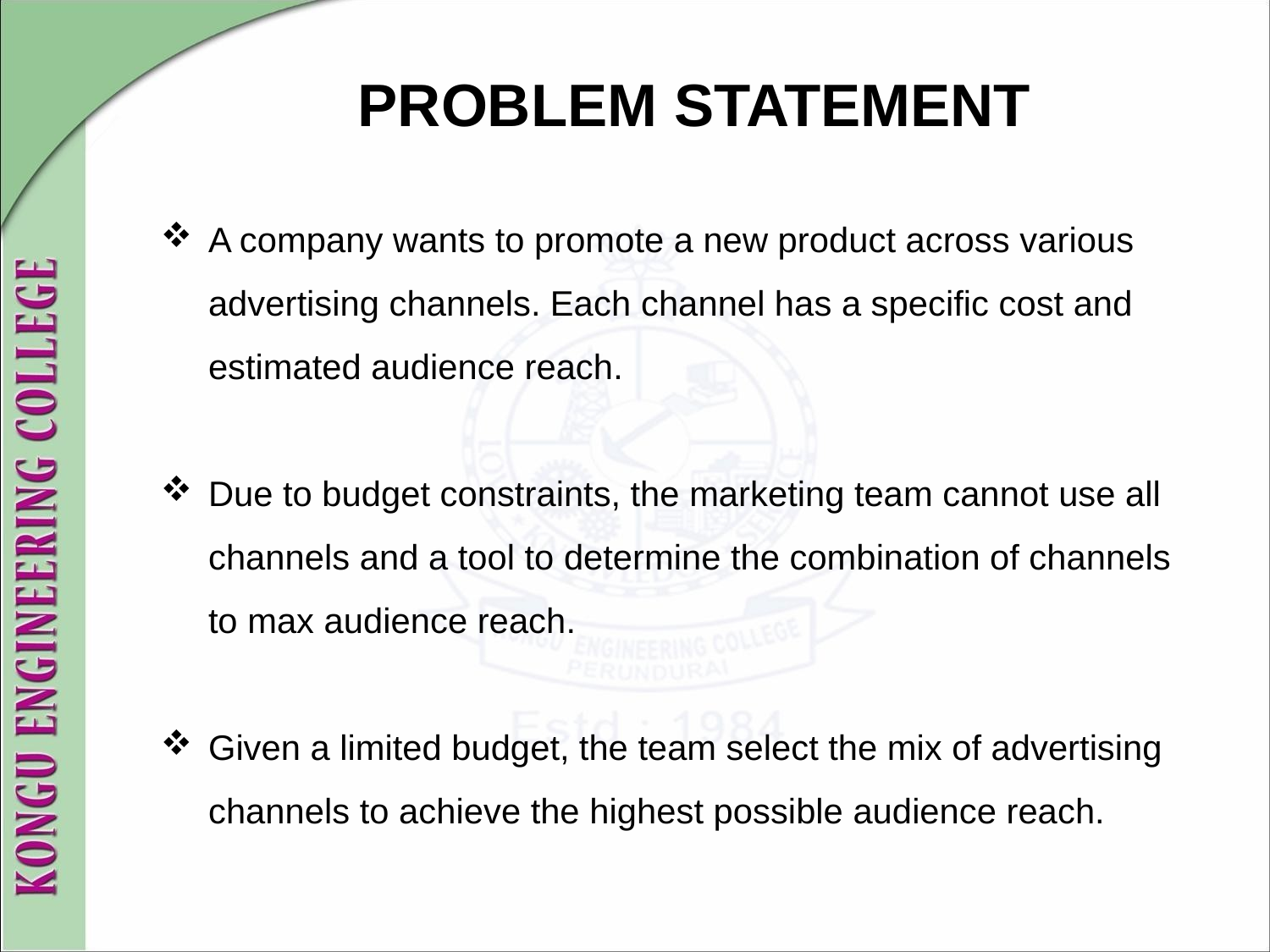

# PROBLEM STATEMENT
A company wants to promote a new product across various advertising channels. Each channel has a specific cost and estimated audience reach.

Due to budget constraints, the marketing team cannot use all channels and a tool to determine the combination of channels to max audience reach.

Given a limited budget, the team select the mix of advertising channels to achieve the highest possible audience reach.